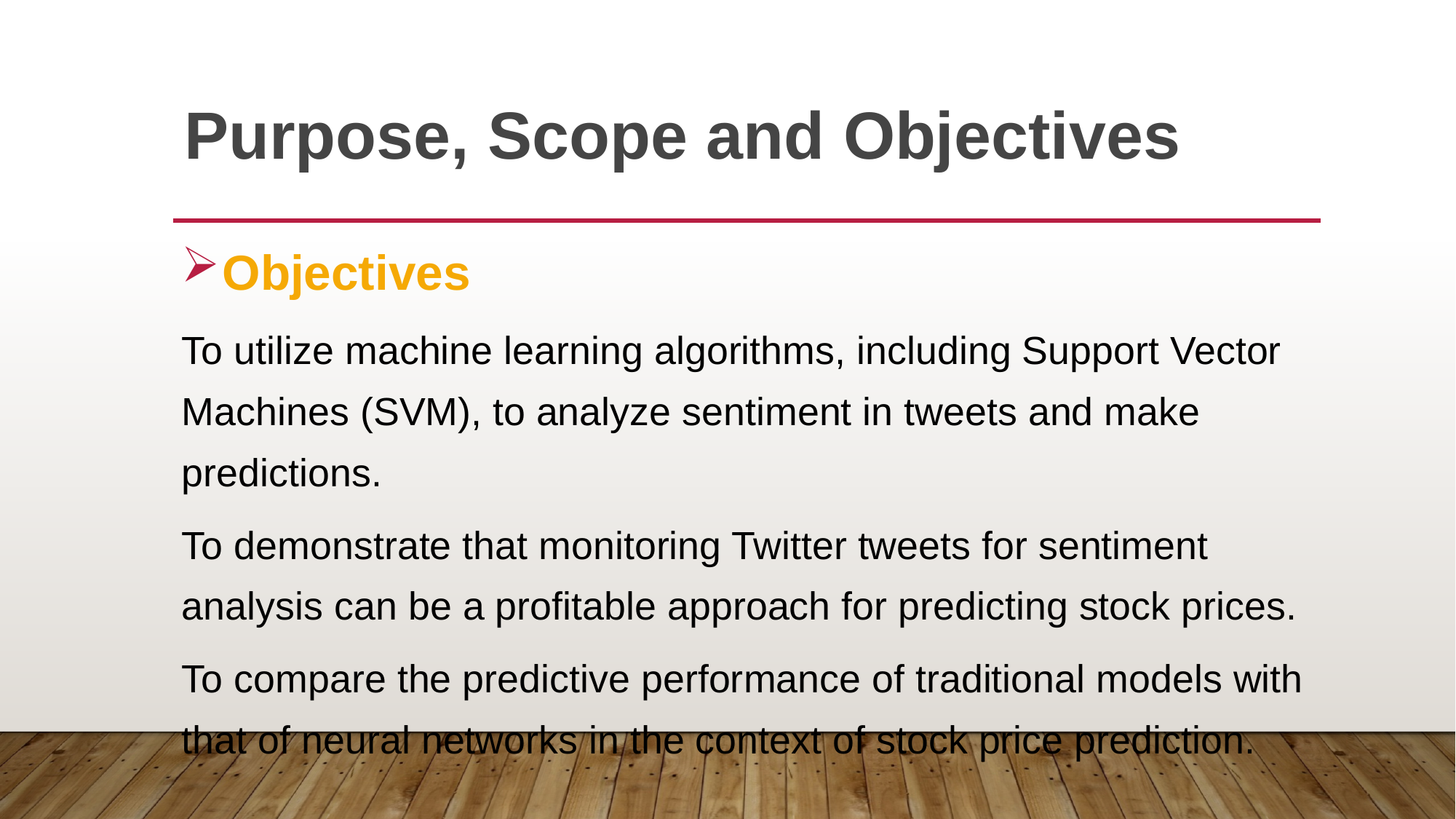

# Purpose, Scope and Objectives
Objectives
To utilize machine learning algorithms, including Support Vector Machines (SVM), to analyze sentiment in tweets and make predictions.
To demonstrate that monitoring Twitter tweets for sentiment analysis can be a profitable approach for predicting stock prices.
To compare the predictive performance of traditional models with that of neural networks in the context of stock price prediction.